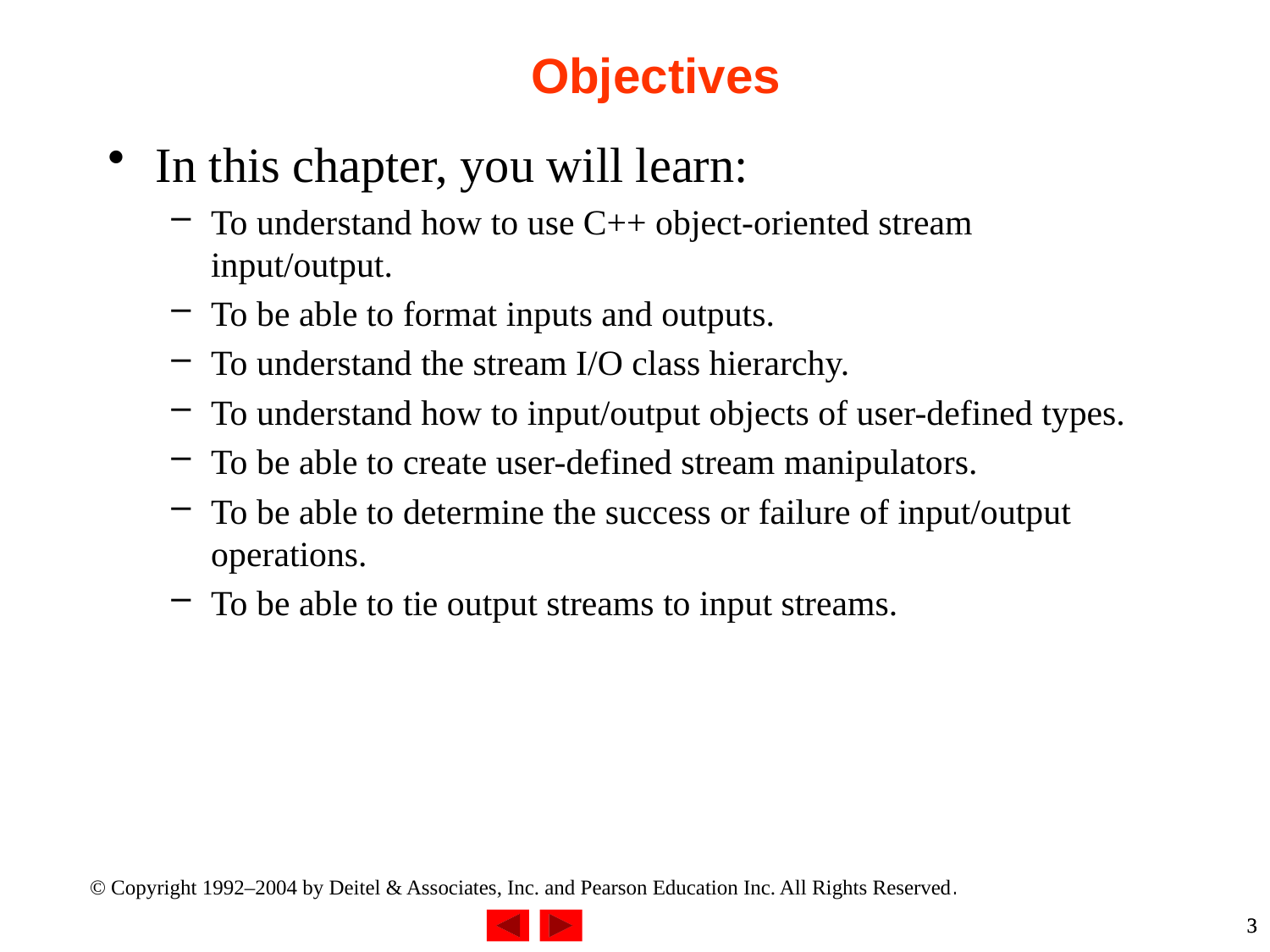

Objectives
In this chapter, you will learn:
To understand how to use C++ object-oriented stream input/output.
To be able to format inputs and outputs.
To understand the stream I/O class hierarchy.
To understand how to input/output objects of user-defined types.
To be able to create user-defined stream manipulators.
To be able to determine the success or failure of input/output operations.
To be able to tie output streams to input streams.